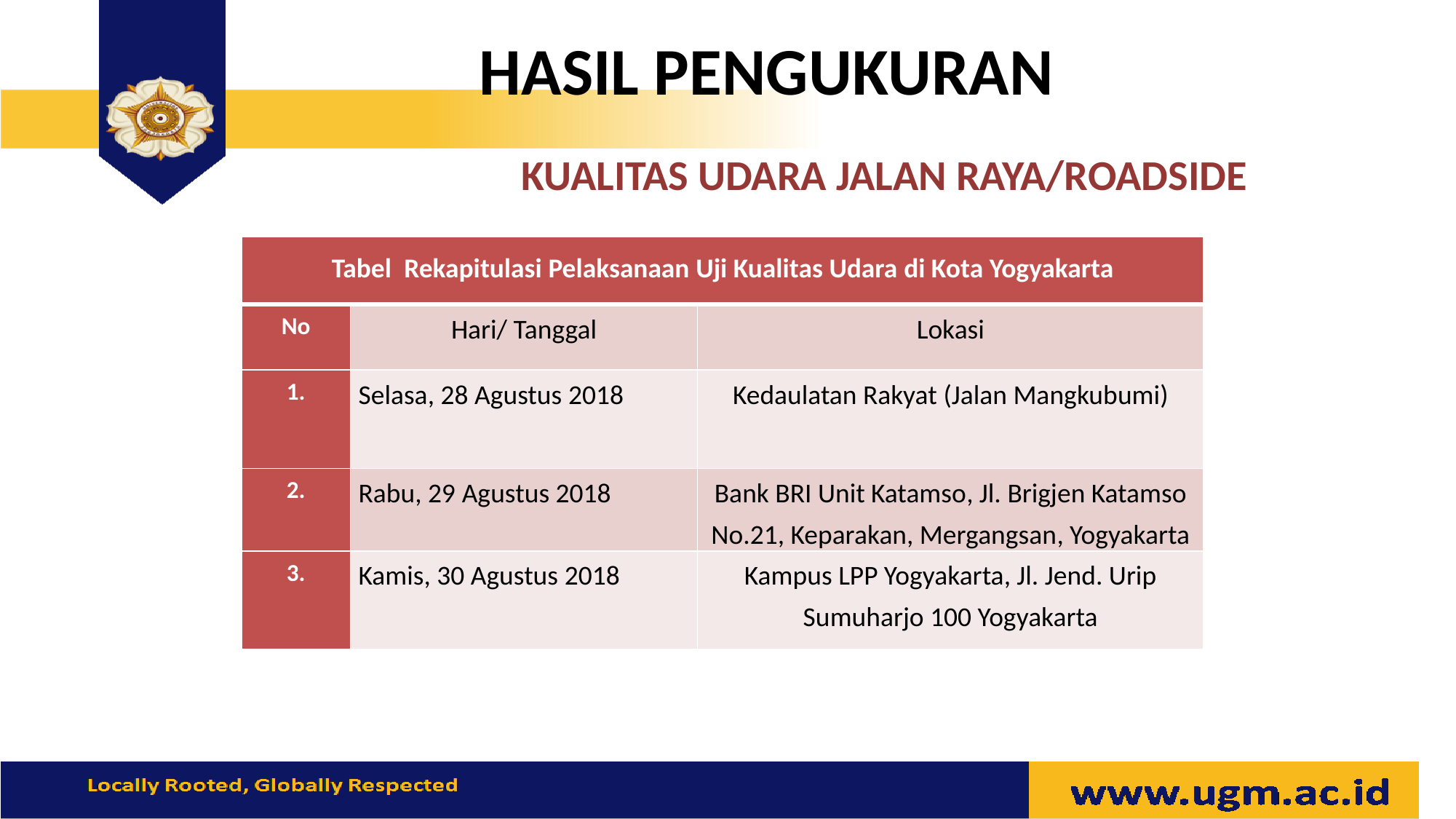

# HASIL PENGUKURAN
KUALITAS UDARA JALAN RAYA/ROADSIDE
| Tabel Rekapitulasi Pelaksanaan Uji Kualitas Udara di Kota Yogyakarta |  |  |
| --- | --- | --- |
| No | Hari/ Tanggal | Lokasi |
| 1. | Selasa, 28 Agustus 2018 | Kedaulatan Rakyat (Jalan Mangkubumi) |
| 2. | Rabu, 29 Agustus 2018 | Bank BRI Unit Katamso, Jl. Brigjen Katamso No.21, Keparakan, Mergangsan, Yogyakarta |
| 3. | Kamis, 30 Agustus 2018 | Kampus LPP Yogyakarta, Jl. Jend. Urip Sumuharjo 100 Yogyakarta |